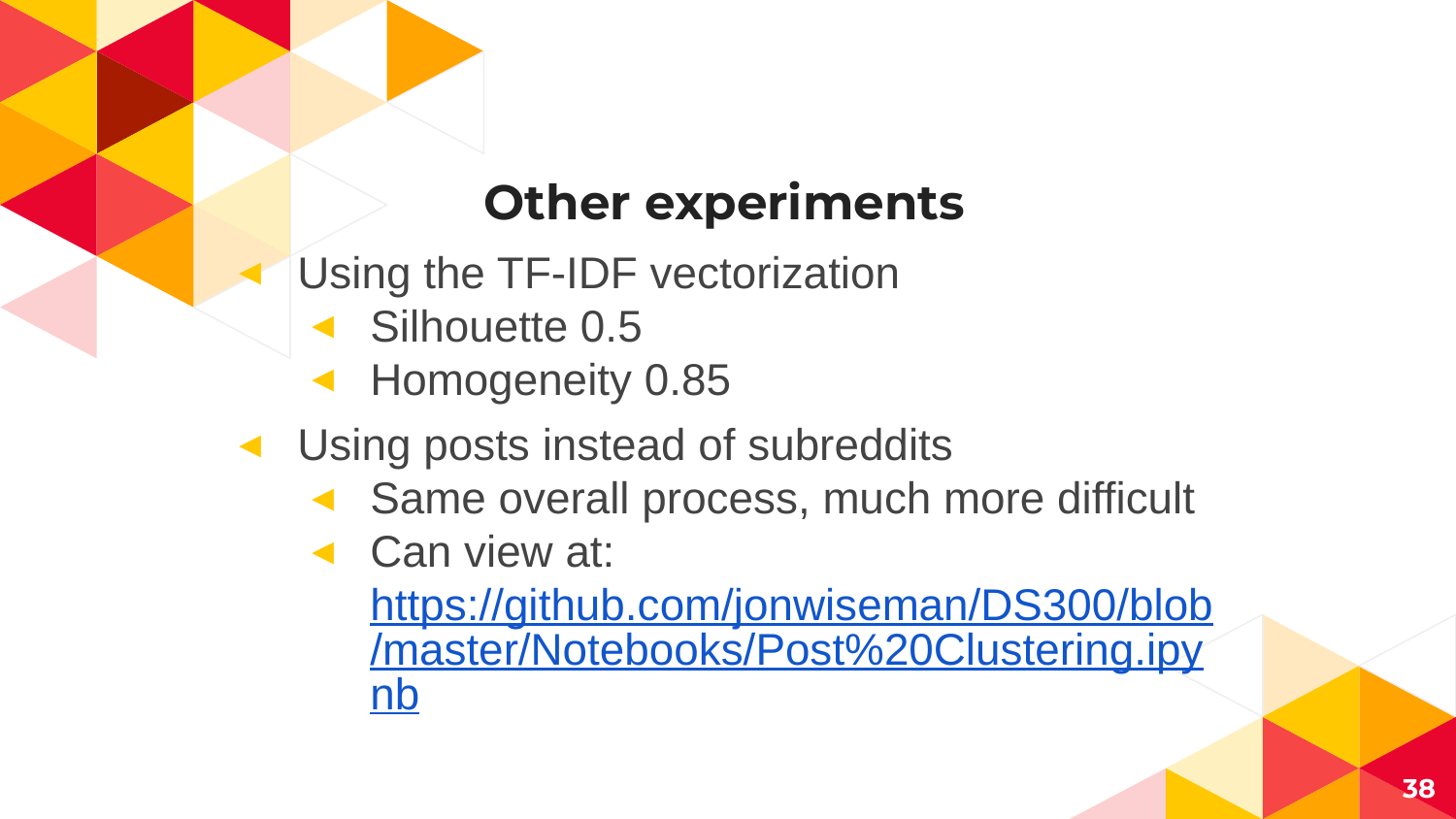

# Other experiments
Using the TF-IDF vectorization
Silhouette 0.5
Homogeneity 0.85
Using posts instead of subreddits
Same overall process, much more difficult
Can view at: https://github.com/jonwiseman/DS300/blob/master/Notebooks/Post%20Clustering.ipynb
38